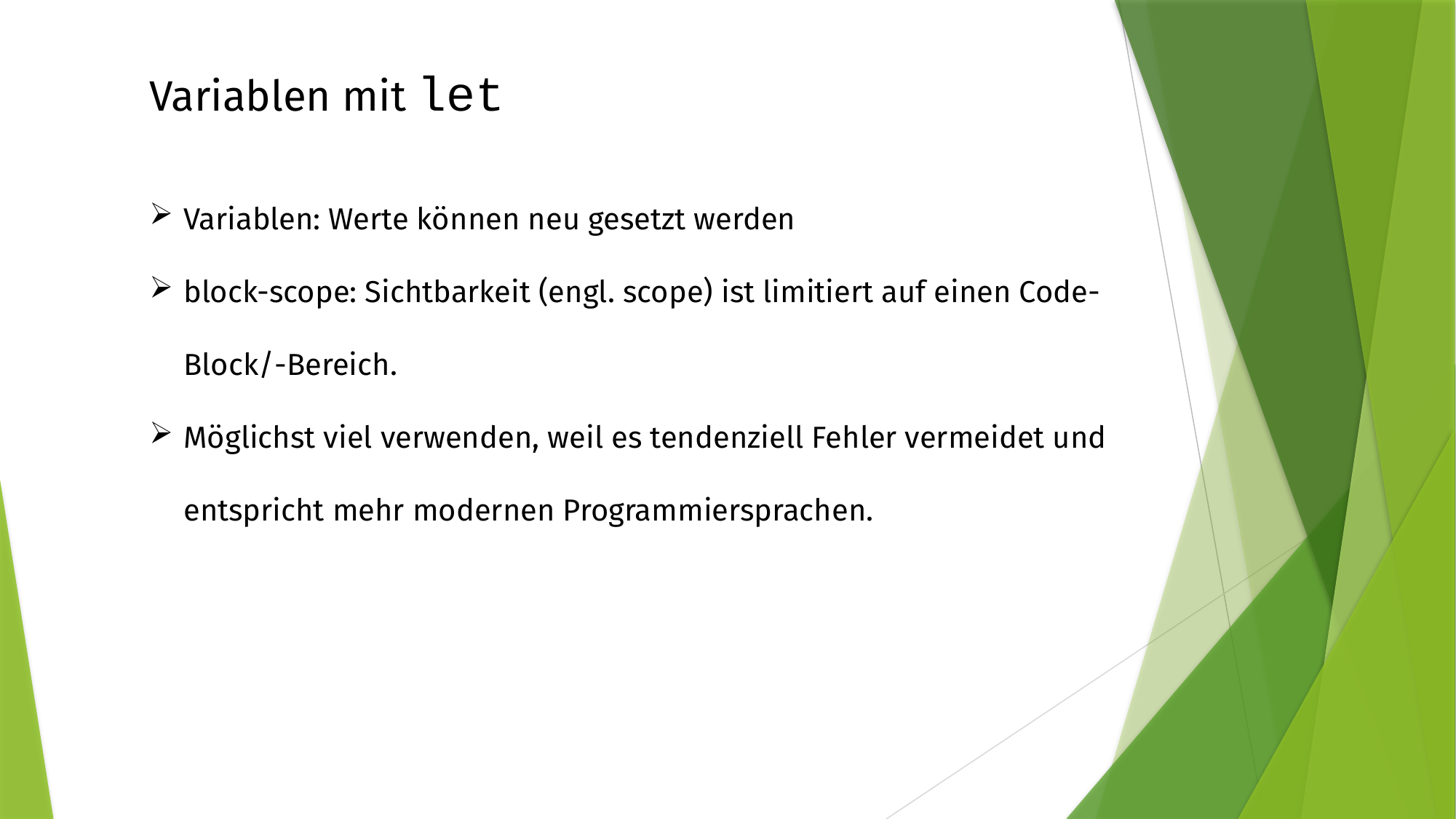

Variablen mit let
Variablen: Werte können neu gesetzt werden
block-scope: Sichtbarkeit (engl. scope) ist limitiert auf einen Code-Block/-Bereich.
Möglichst viel verwenden, weil es tendenziell Fehler vermeidet und entspricht mehr modernen Programmiersprachen.